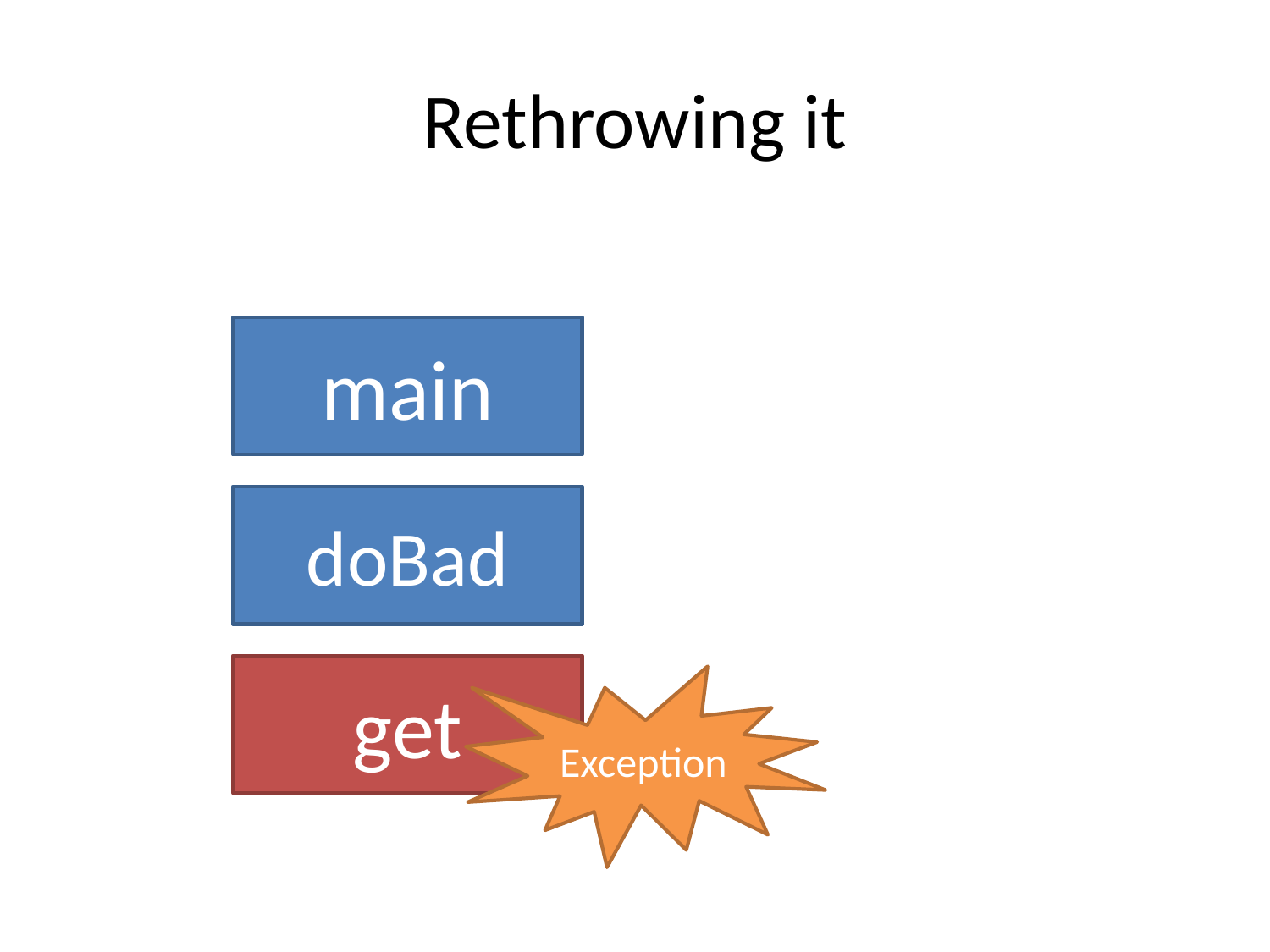

# Rethrowing it
main
doBad
get
Exception